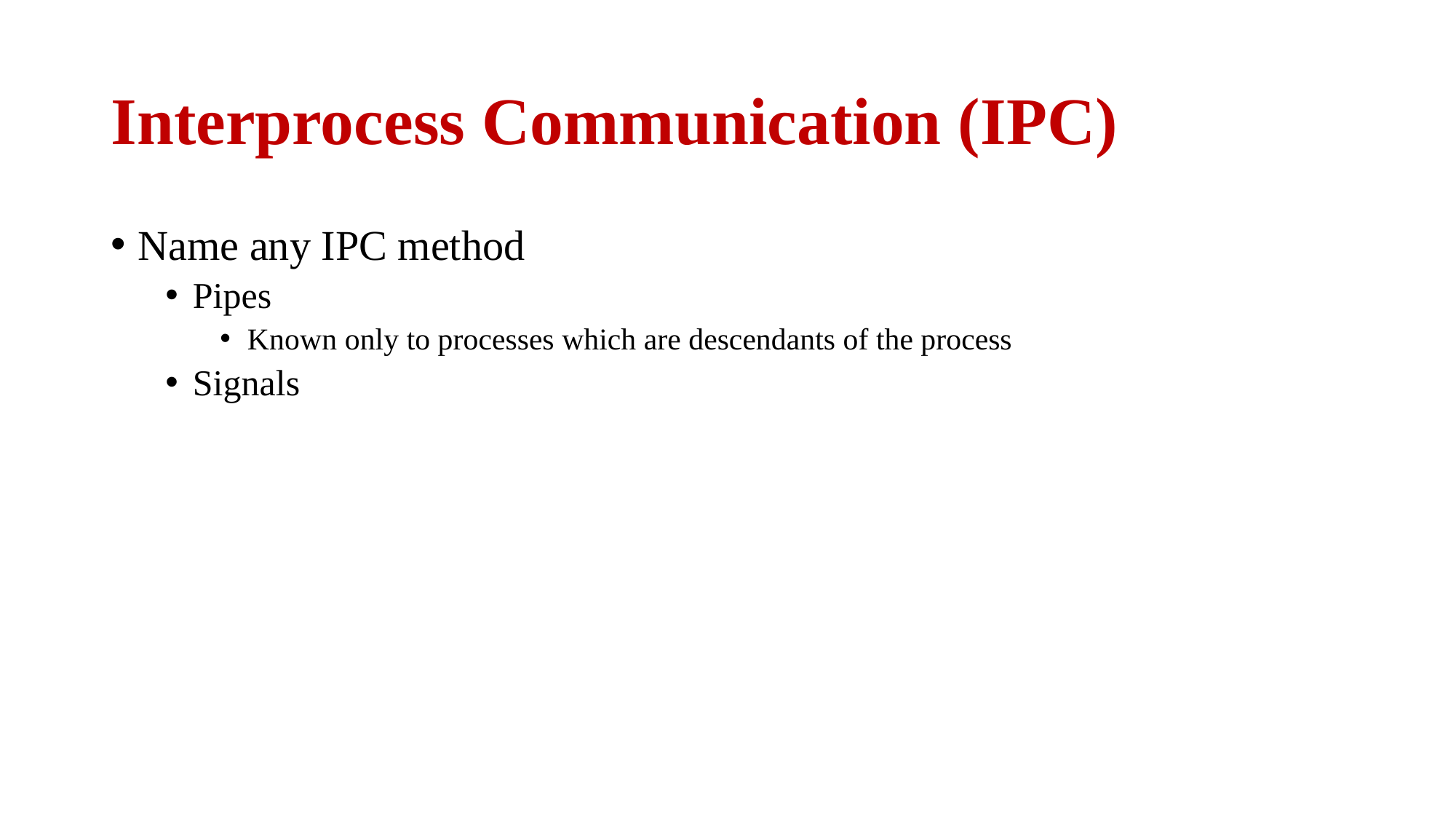

# Interprocess Communication (IPC)
Name any IPC method
Pipes
Known only to processes which are descendants of the process
Signals